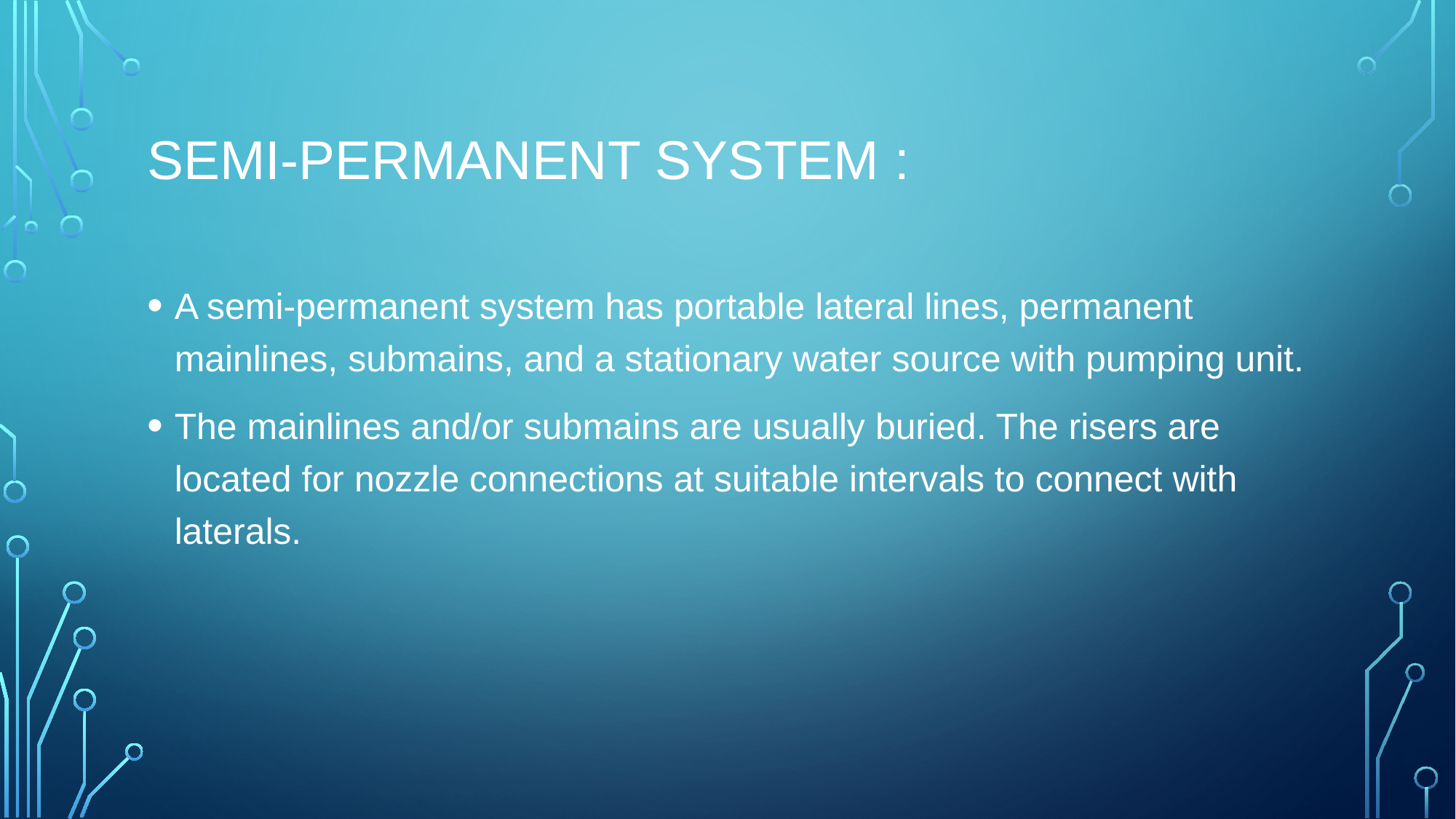

# Semi-permanent system :
A semi-permanent system has portable lateral lines, permanent mainlines, submains, and a stationary water source with pumping unit.
The mainlines and/or submains are usually buried. The risers are located for nozzle connections at suitable intervals to connect with laterals.